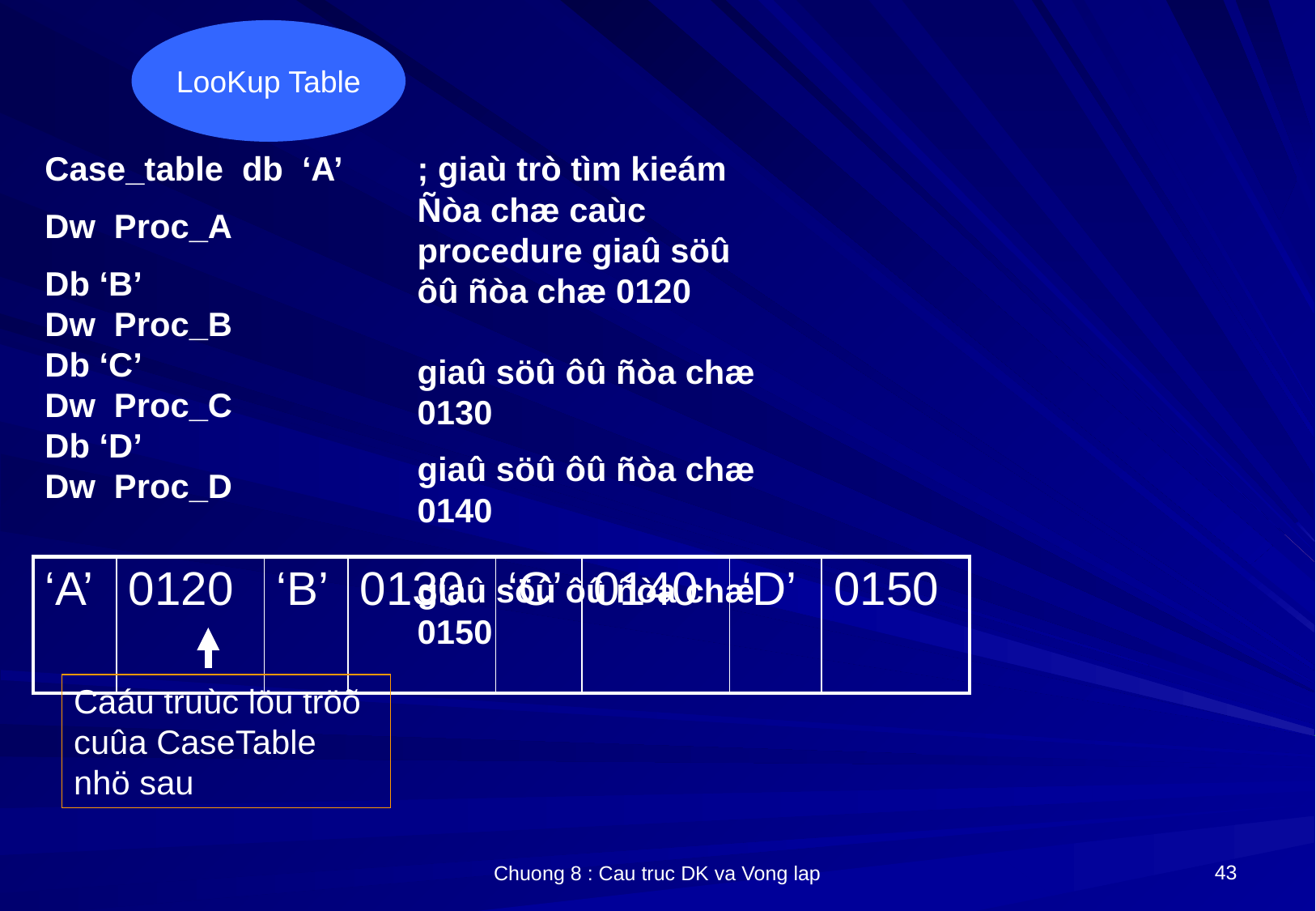

LooKup Table
Case_table  db  ‘A’
Dw  Proc_A
Db ‘B’
Dw  Proc_B
Db ‘C’
Dw  Proc_C
Db ‘D’
Dw  Proc_D
; giaù trò tìm kieám
Ñòa chæ caùc procedure giaû söû  ôû ñòa chæ 0120

giaû söû ôû ñòa chæ 0130
giaû söû ôû ñòa chæ 0140

giaû söû ôû ñòa chæ 0150

| ‘A’ | 0120 | ‘B’ | 0130 | ‘C’ | 0140 | ‘D’ | 0150 |
| --- | --- | --- | --- | --- | --- | --- | --- |

Caáu truùc löu tröõ cuûa CaseTable nhö sau
43
Chuong 8 : Cau truc DK va Vong lap